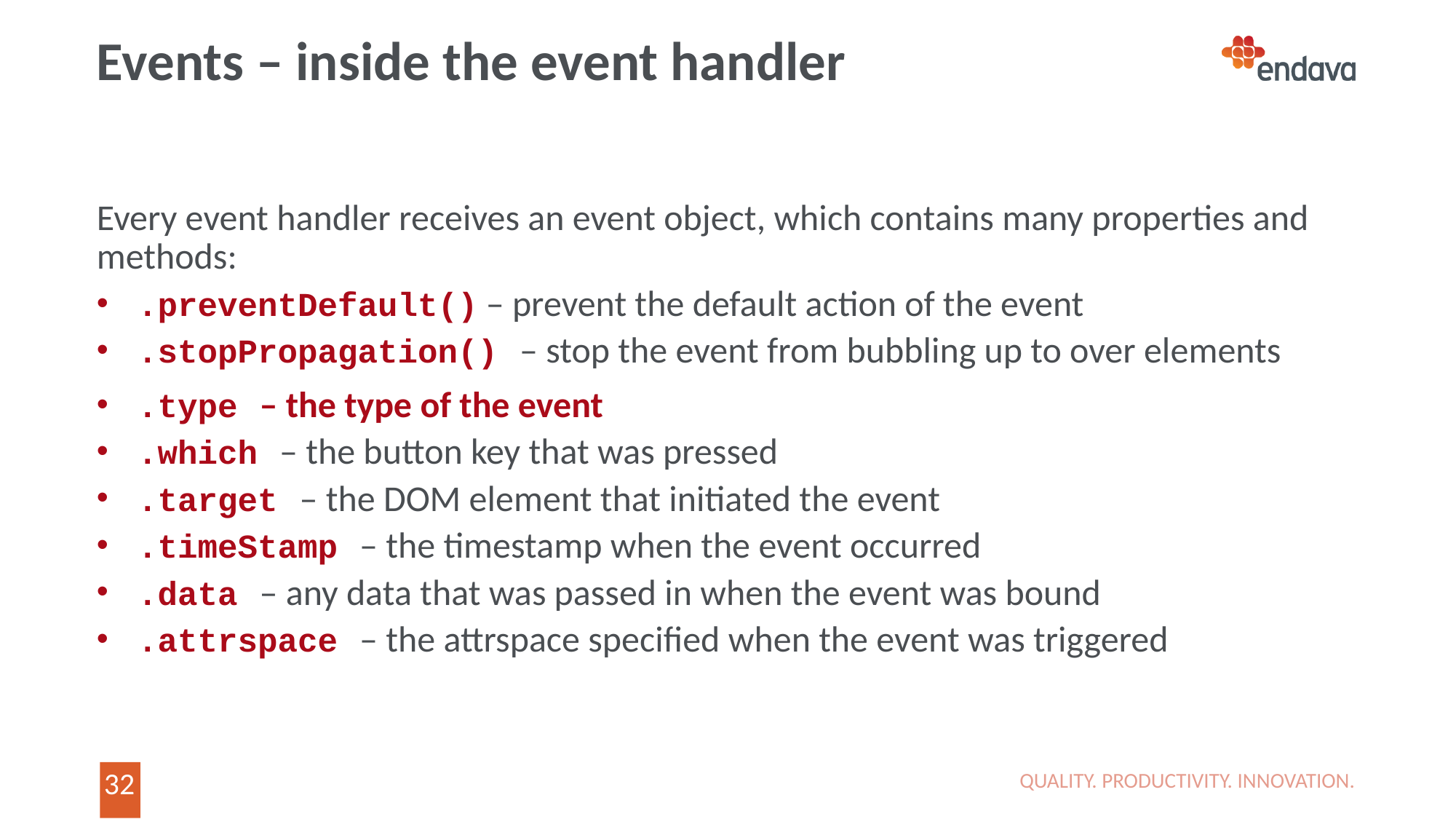

# Events – inside the event handler
Every event handler receives an event object, which contains many properties and methods:
.preventDefault() – prevent the default action of the event
.stopPropagation() – stop the event from bubbling up to over elements
.type – the type of the event
.which – the button key that was pressed
.target – the DOM element that initiated the event
.timeStamp – the timestamp when the event occurred
.data – any data that was passed in when the event was bound
.attrspace – the attrspace specified when the event was triggered

QUALITY. PRODUCTIVITY. INNOVATION.